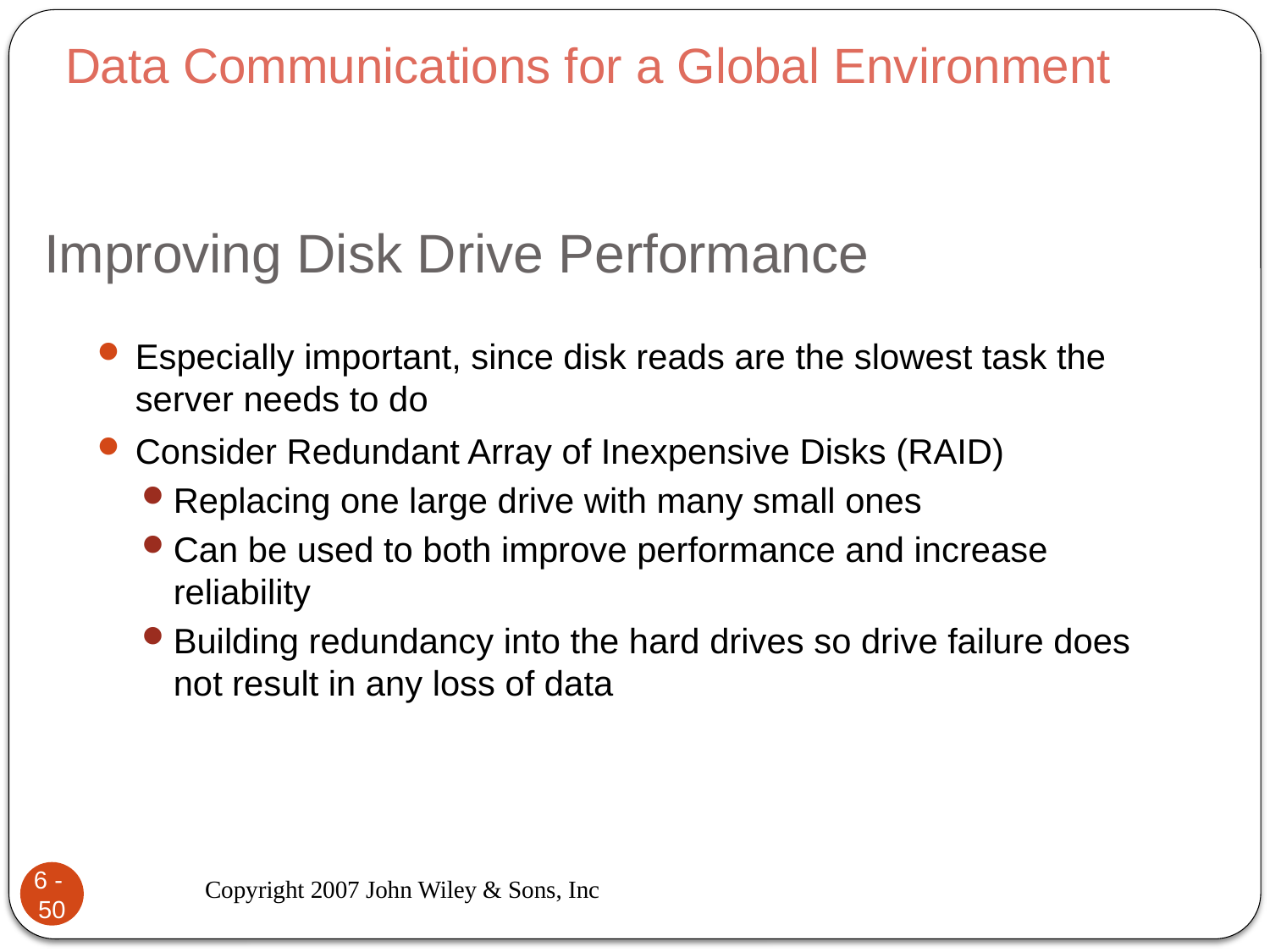

Data Communications for a Global Environment
# Improving Disk Drive Performance
Especially important, since disk reads are the slowest task the server needs to do
Consider Redundant Array of Inexpensive Disks (RAID)
Replacing one large drive with many small ones
Can be used to both improve performance and increase reliability
Building redundancy into the hard drives so drive failure does not result in any loss of data
Copyright 2007 John Wiley & Sons, Inc
6 - 50